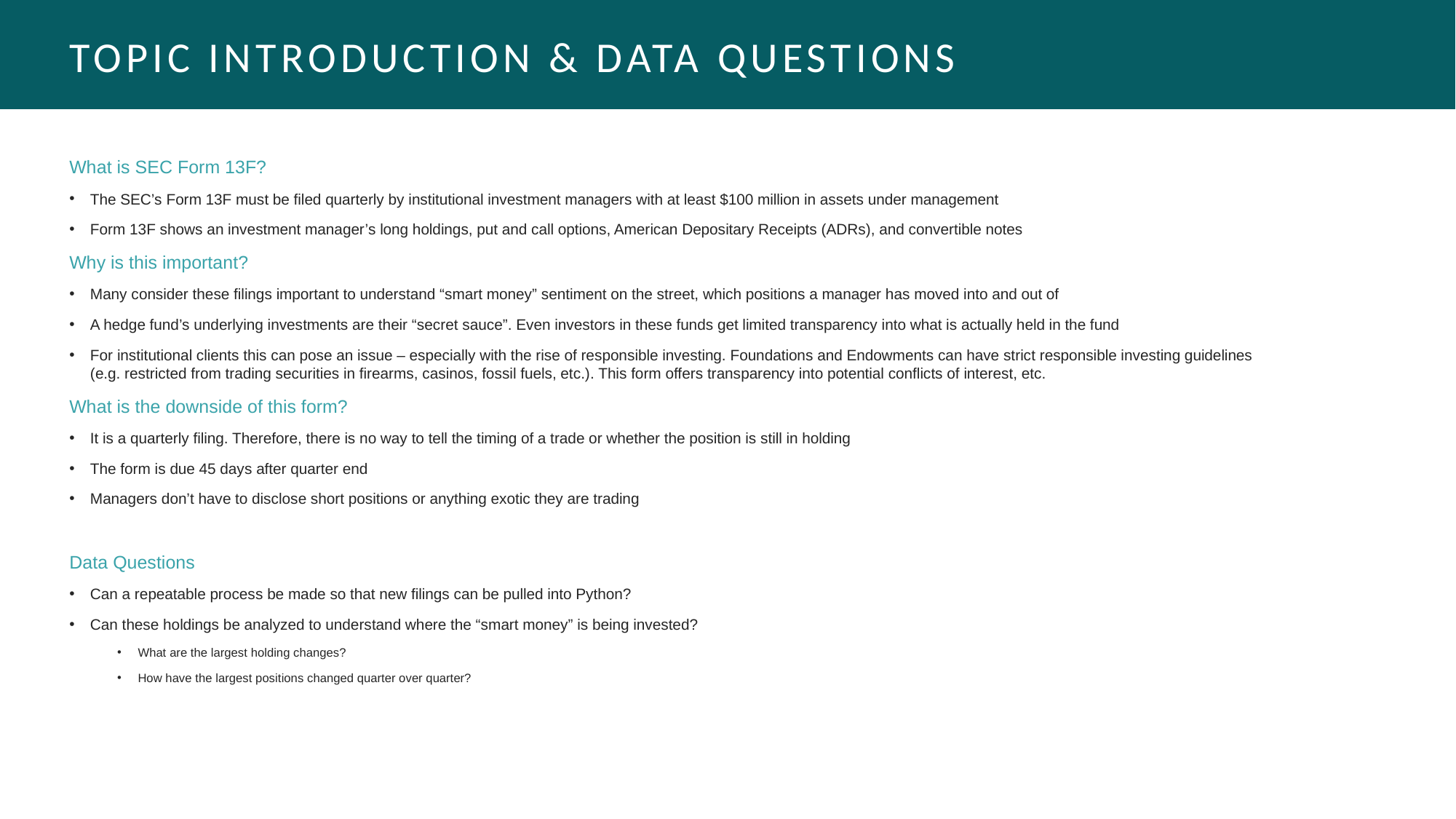

# Topic Introduction & Data Questions
What is SEC Form 13F?
The SEC’s Form 13F must be filed quarterly by institutional investment managers with at least $100 million in assets under management
Form 13F shows an investment manager’s long holdings, put and call options, American Depositary Receipts (ADRs), and convertible notes
Why is this important?
Many consider these filings important to understand “smart money” sentiment on the street, which positions a manager has moved into and out of
A hedge fund’s underlying investments are their “secret sauce”. Even investors in these funds get limited transparency into what is actually held in the fund
For institutional clients this can pose an issue – especially with the rise of responsible investing. Foundations and Endowments can have strict responsible investing guidelines (e.g. restricted from trading securities in firearms, casinos, fossil fuels, etc.). This form offers transparency into potential conflicts of interest, etc.
What is the downside of this form?
It is a quarterly filing. Therefore, there is no way to tell the timing of a trade or whether the position is still in holding
The form is due 45 days after quarter end
Managers don’t have to disclose short positions or anything exotic they are trading

Data Questions
Can a repeatable process be made so that new filings can be pulled into Python?
Can these holdings be analyzed to understand where the “smart money” is being invested?
What are the largest holding changes?
How have the largest positions changed quarter over quarter?